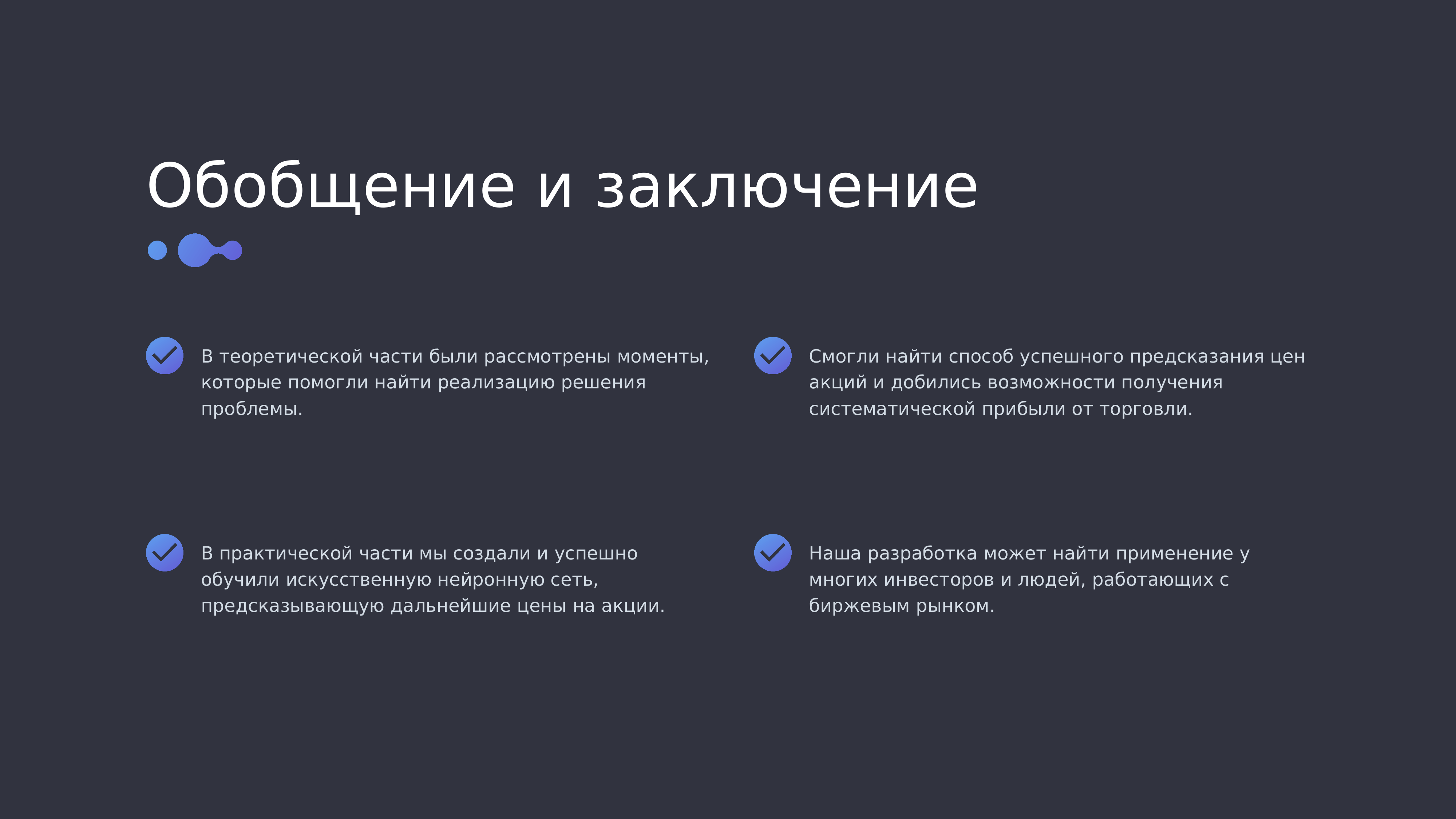

Обобщение и заключение

В теоретической части были рассмотрены моменты, которые помогли найти реализацию решения проблемы.

Смогли найти способ успешного предсказания цен акций и добились возможности получения систематической прибыли от торговли.

В практической части мы создали и успешно обучили искусственную нейронную сеть, предсказывающую дальнейшие цены на акции.

Наша разработка может найти применение у многих инвесторов и людей, работающих с биржевым рынком.